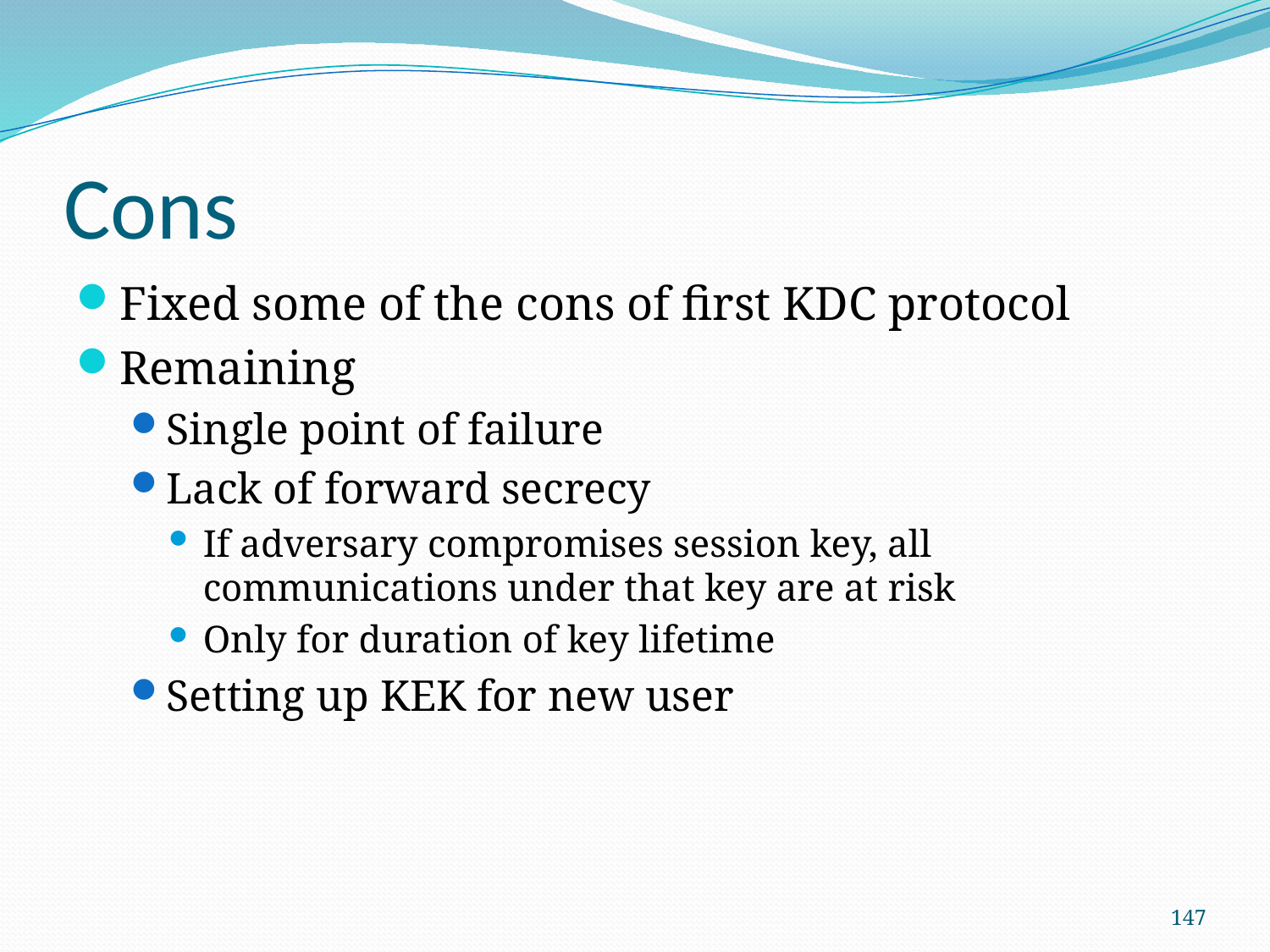

# Cons
Fixed some of the cons of first KDC protocol
Remaining
Single point of failure
Lack of forward secrecy
If adversary compromises session key, all communications under that key are at risk
Only for duration of key lifetime
Setting up KEK for new user
147